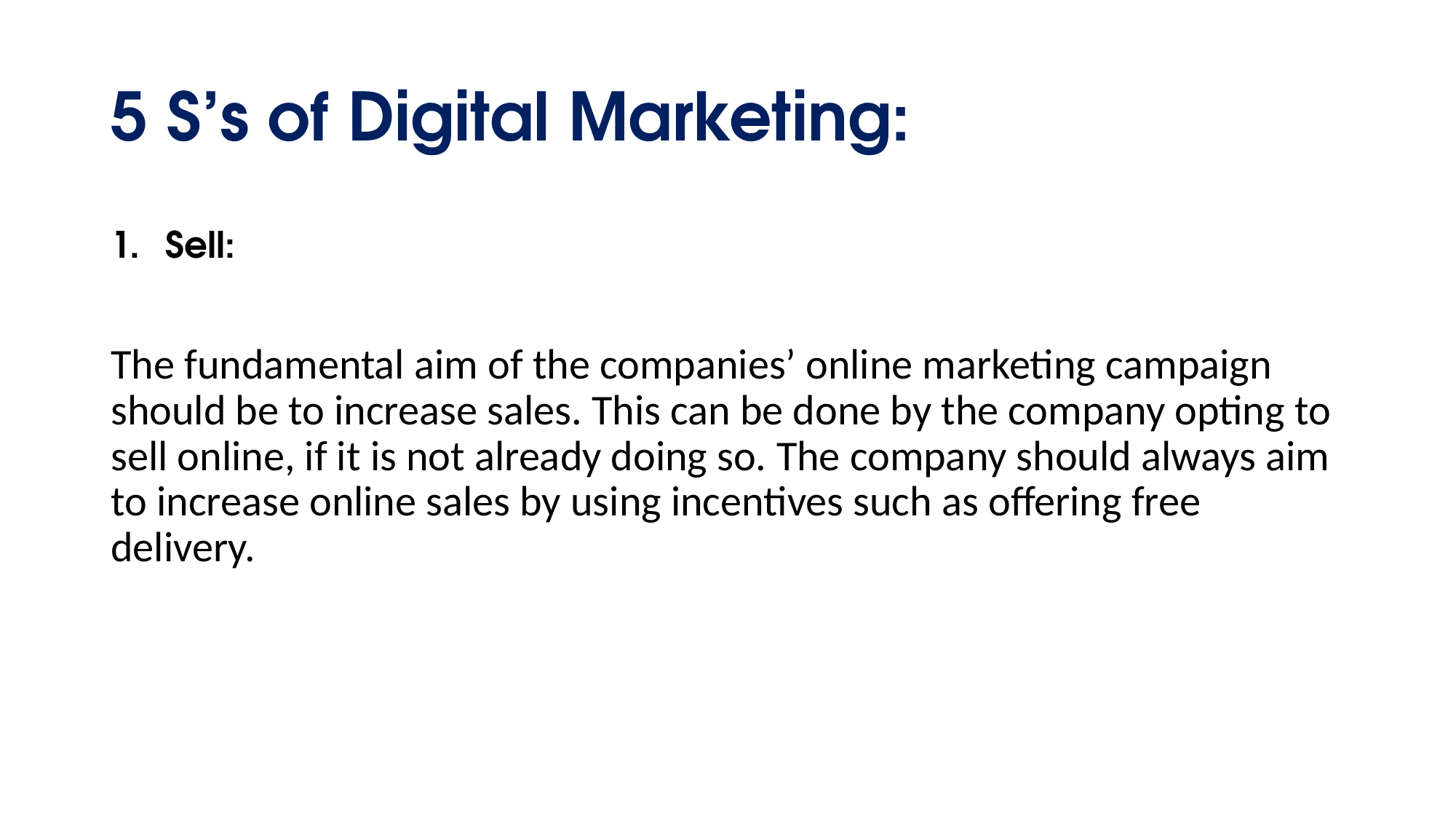

# 5 S’s of Digital Marketing:
Sell:

The fundamental aim of the companies’ online marketing campaign should be to increase sales. This can be done by the company opting to sell online, if it is not already doing so. The company should always aim to increase online sales by using incentives such as offering free delivery.